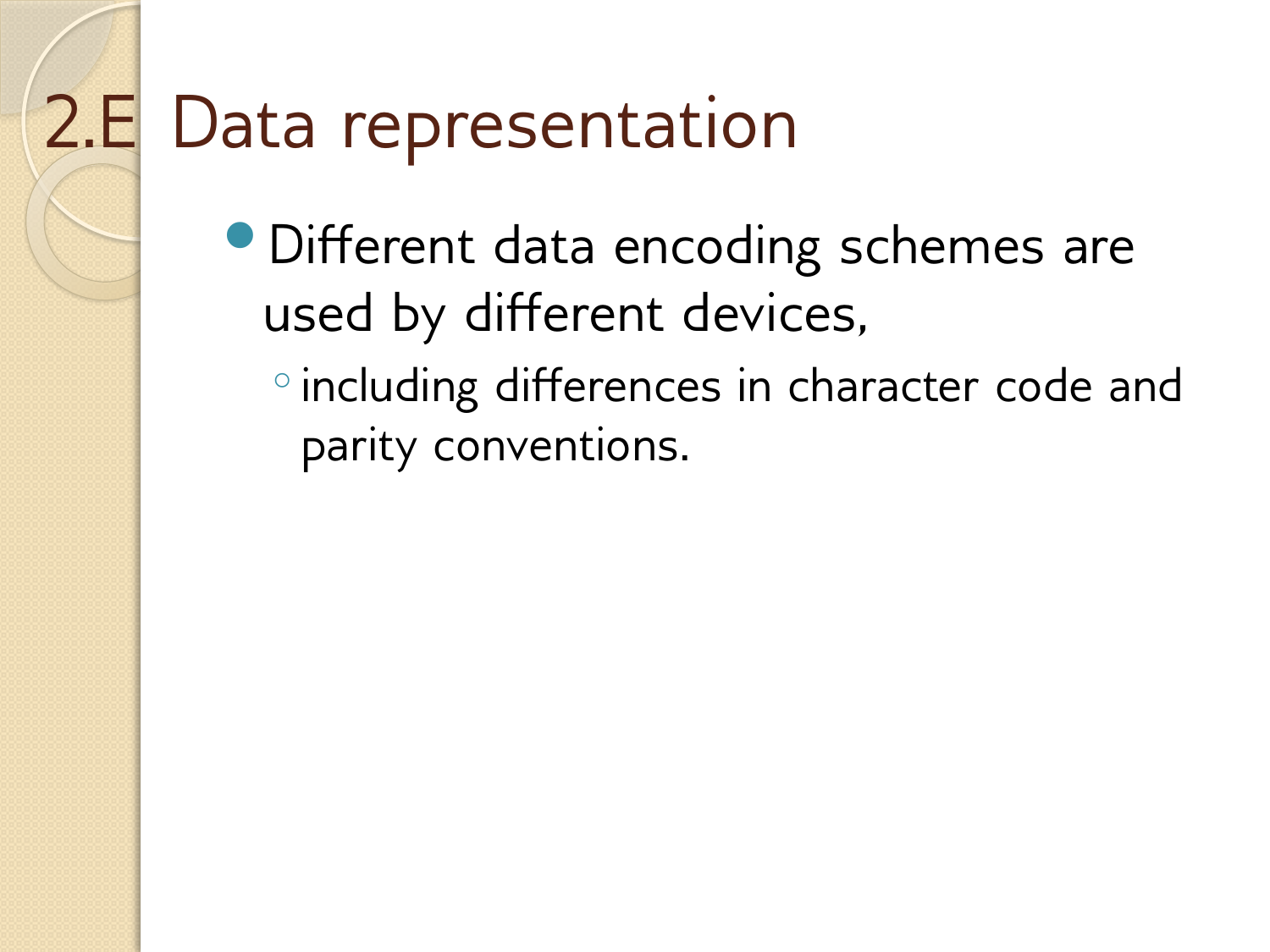

# 2.E	Data representation
Different data encoding schemes are used by different devices,
including differences in character code and parity conventions.